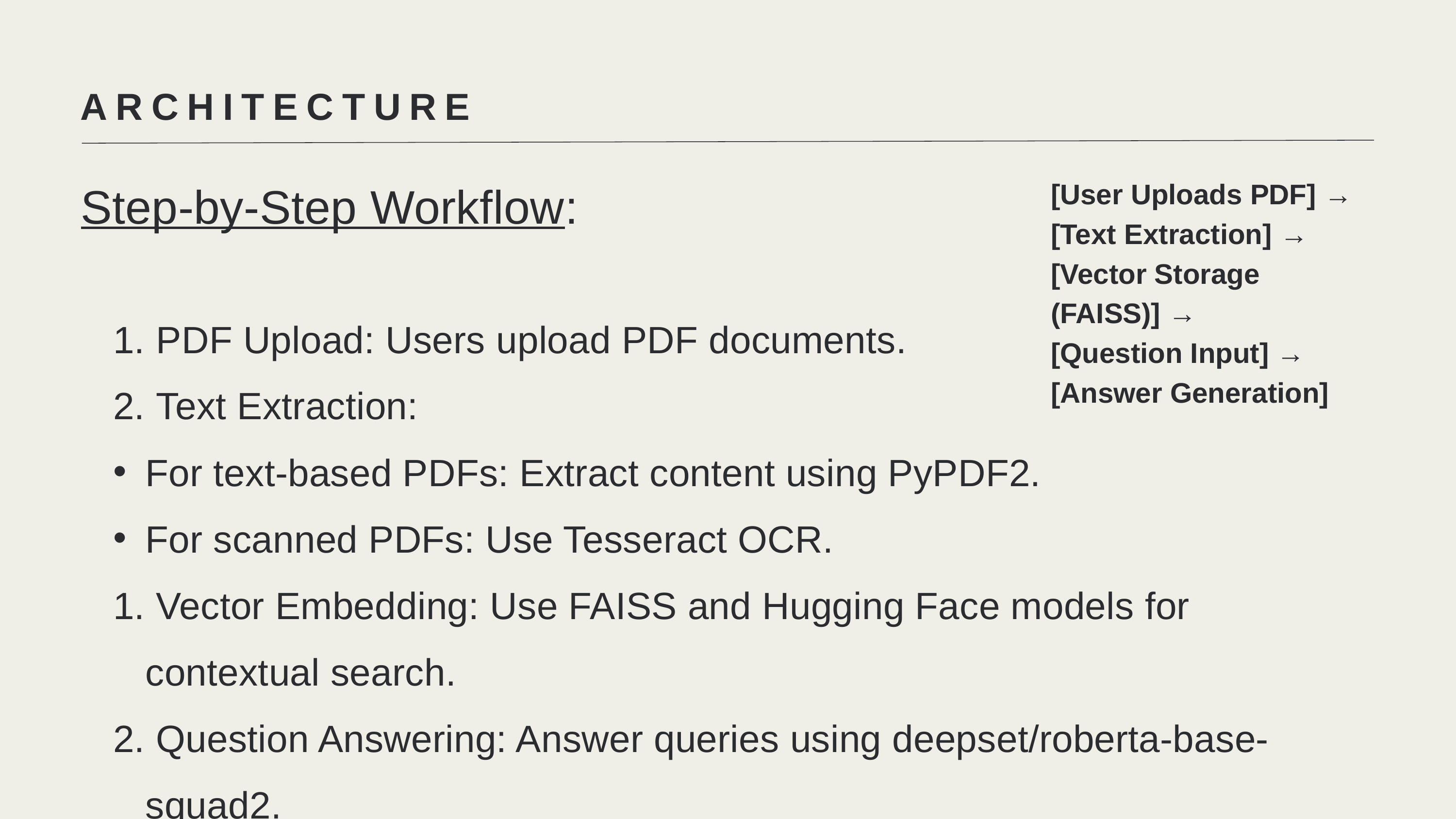

ARCHITECTURE

[User Uploads PDF] → [Text Extraction] → [Vector Storage (FAISS)] →
[Question Input] → [Answer Generation]

Step-by-Step Workflow:

 PDF Upload: Users upload PDF documents.
 Text Extraction:
For text-based PDFs: Extract content using PyPDF2.
For scanned PDFs: Use Tesseract OCR.
 Vector Embedding: Use FAISS and Hugging Face models for contextual search.
 Question Answering: Answer queries using deepset/roberta-base-squad2.